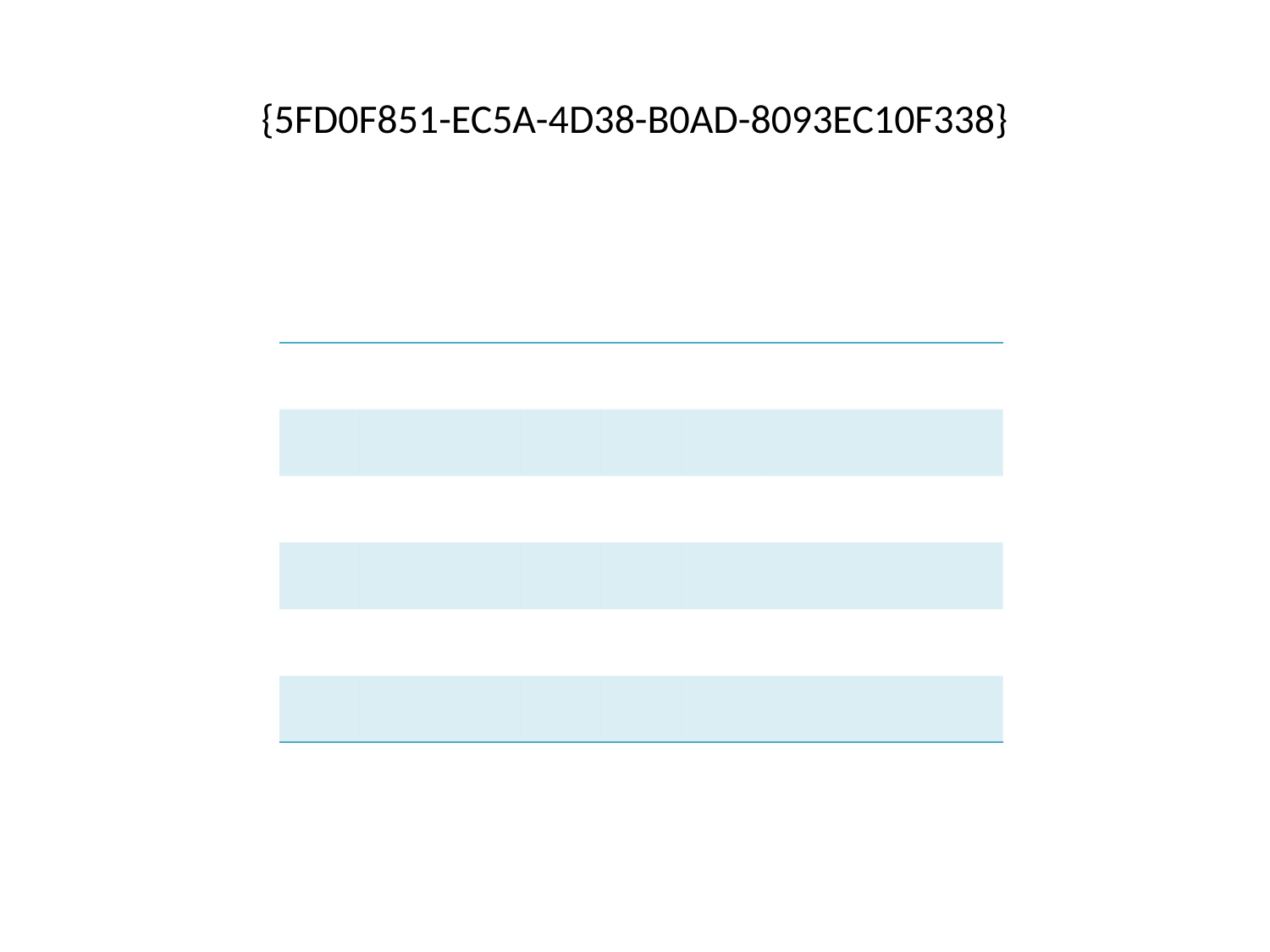

# {5FD0F851-EC5A-4D38-B0AD-8093EC10F338}
|  |  |  |  |  |  |  |  |  |
| --- | --- | --- | --- | --- | --- | --- | --- | --- |
|  |  |  |  |  |  |  |  |  |
|  |  |  |  |  |  |  |  |  |
|  |  |  |  |  |  |  |  |  |
|  |  |  |  |  |  |  |  |  |
|  |  |  |  |  |  |  |  |  |